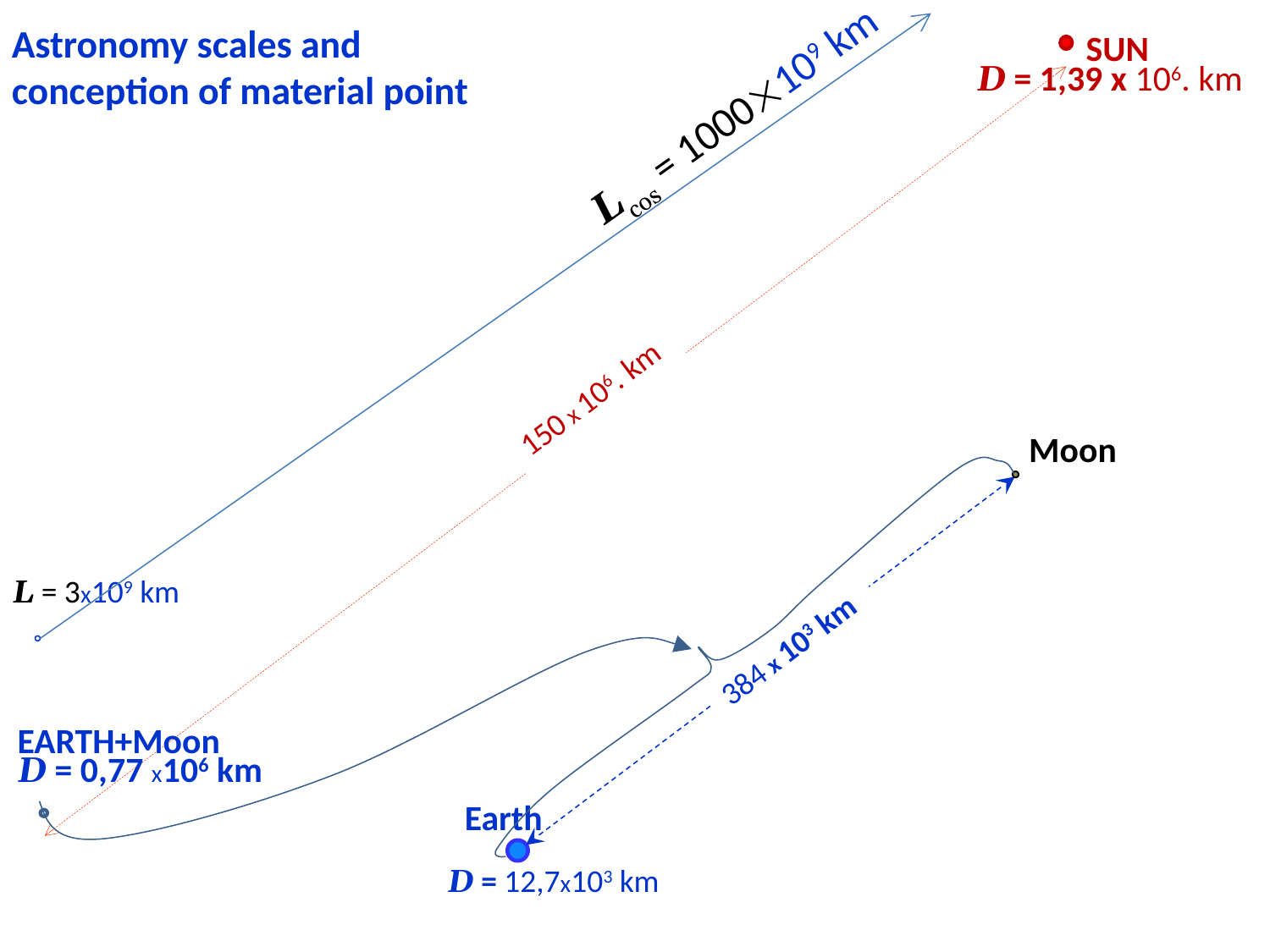

Astronomy scales and
conception of material point
      SUN
D = 1,39 x 106. km

Lcos = 1000×109 km
150 x 106. km
Moon

Earth
D = 12,7x103 km

L = 3x109 km

384 x 103 km

EARTH+Moon
D = 0,77 x106 km